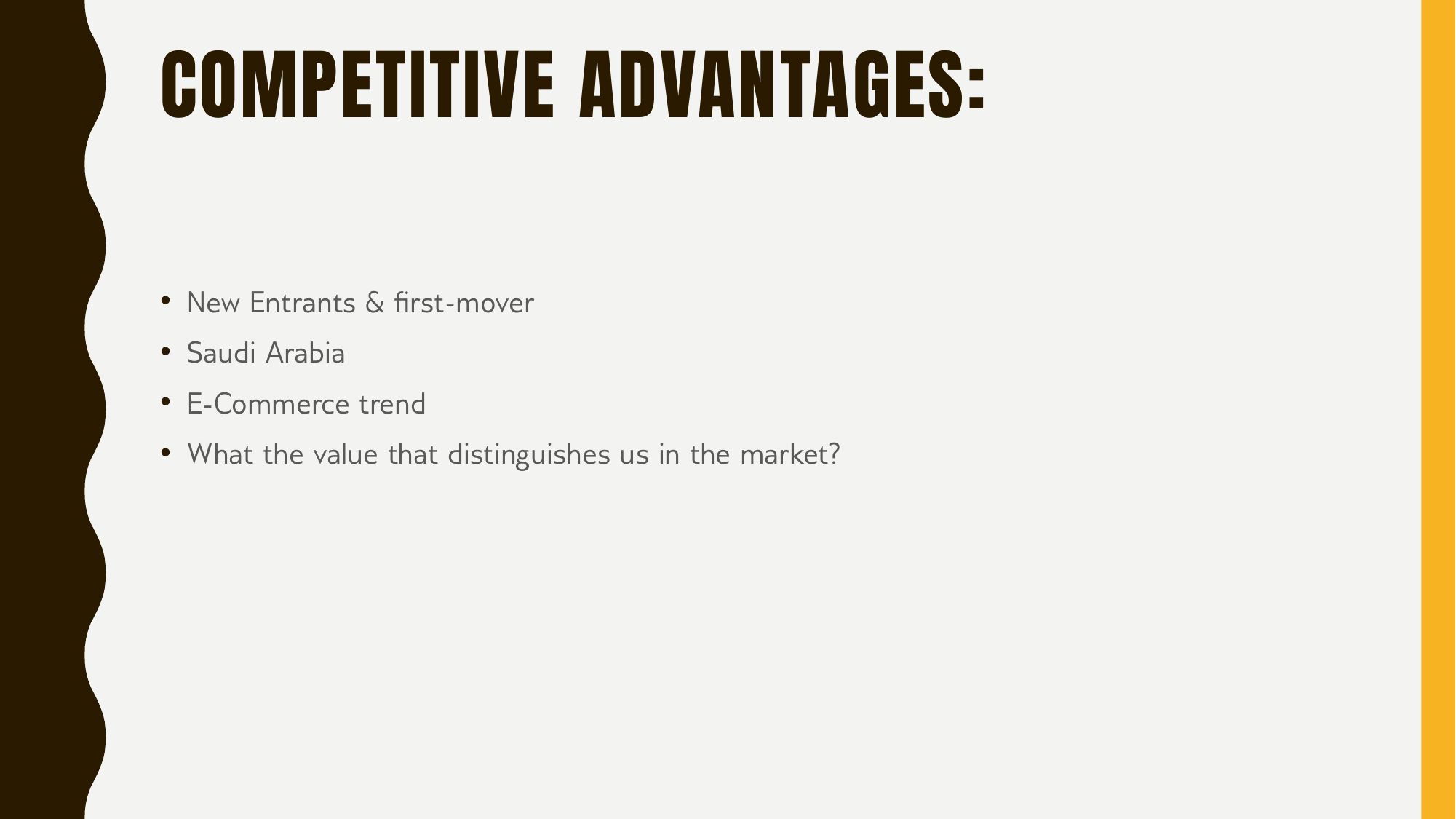

# competitive advantages:
New Entrants & first-mover
Saudi Arabia
E-Commerce trend
What the value that distinguishes us in the market?